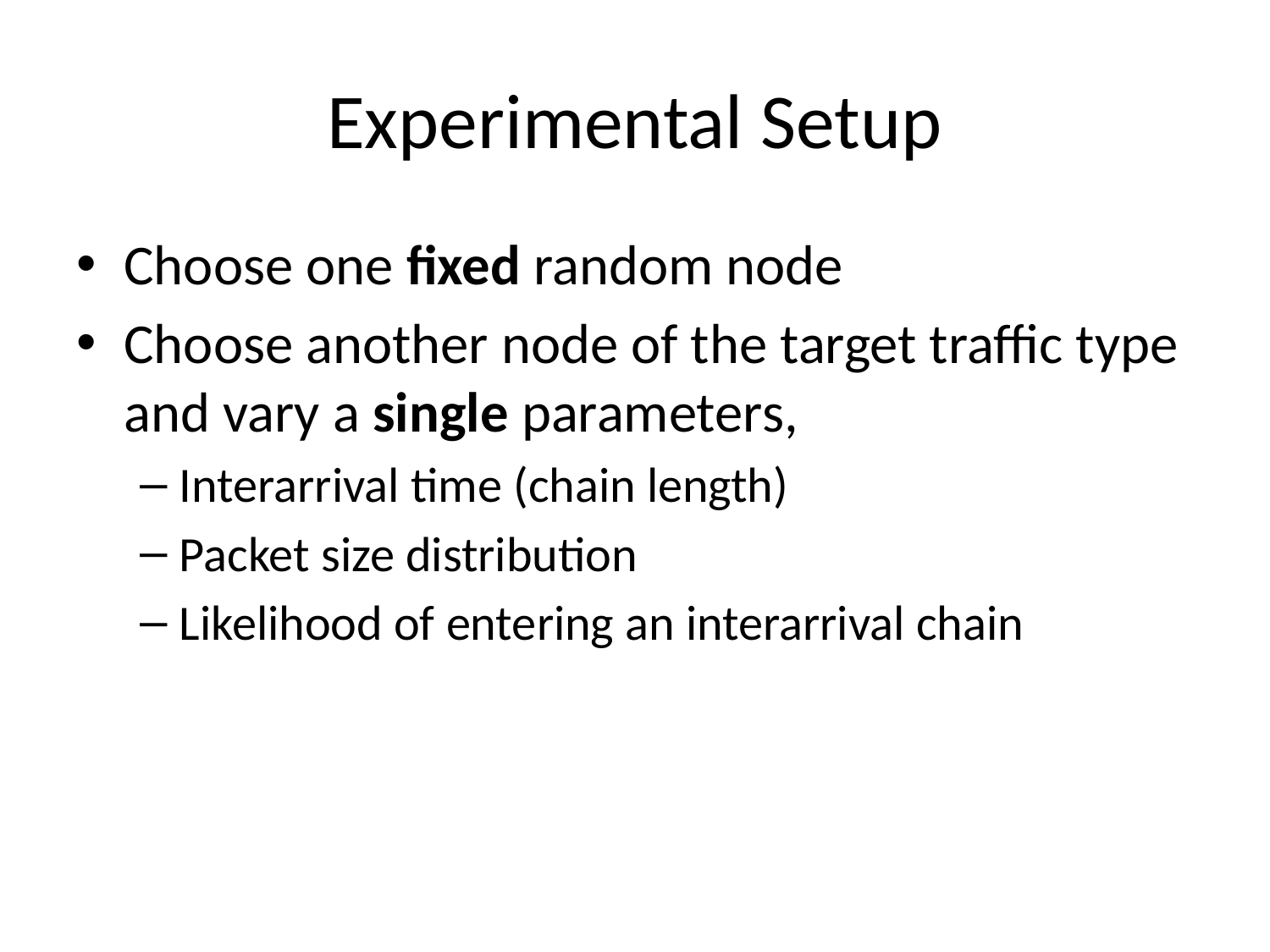

# Experimental Setup
Choose one fixed random node
Choose another node of the target traffic type and vary a single parameters,
Interarrival time (chain length)
Packet size distribution
Likelihood of entering an interarrival chain